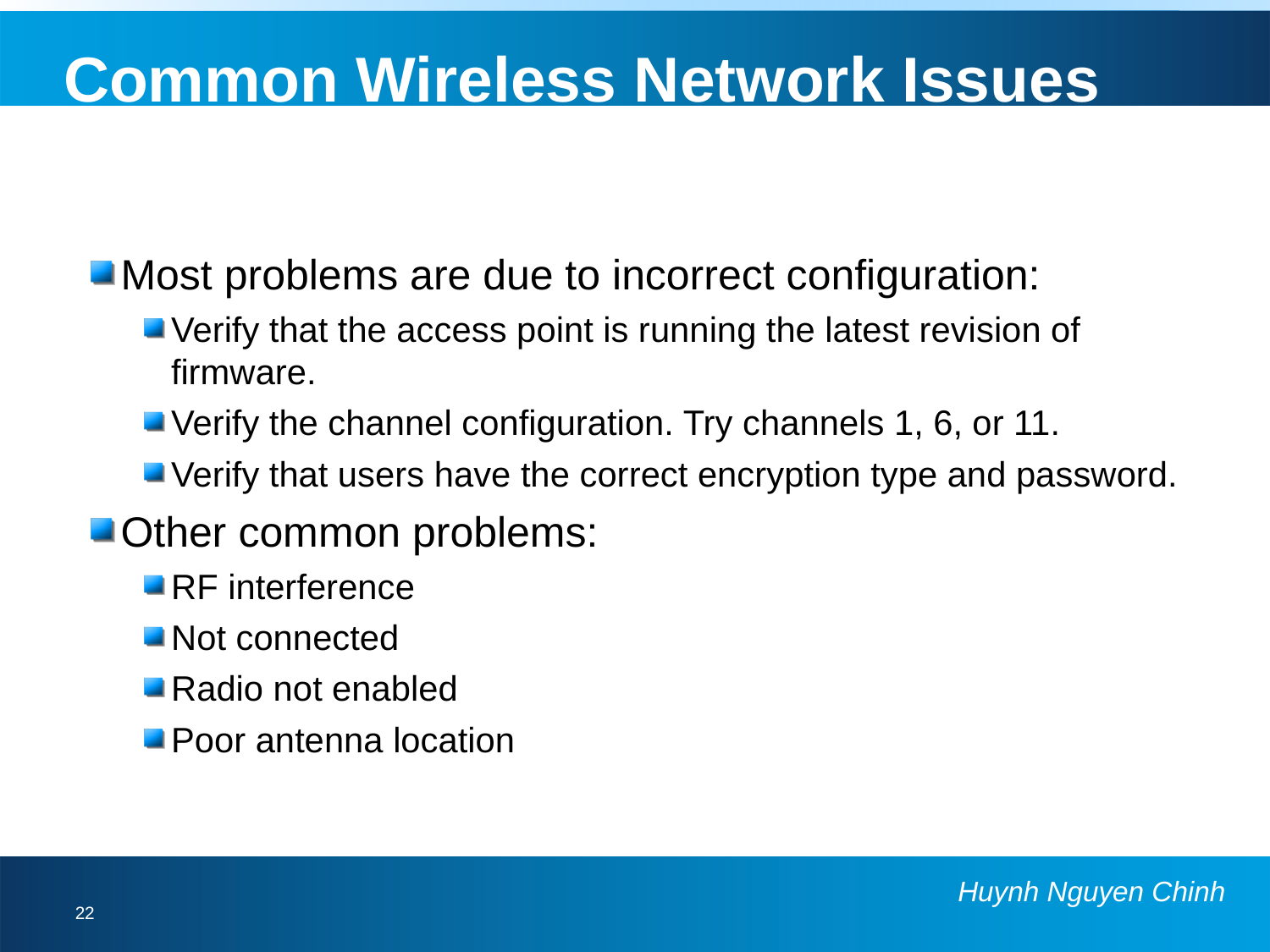

# Common Wireless Network Issues
Most problems are due to incorrect configuration:
Verify that the access point is running the latest revision of firmware.
Verify the channel configuration. Try channels 1, 6, or 11.
Verify that users have the correct encryption type and password.
Other common problems:
RF interference
Not connected
Radio not enabled
Poor antenna location